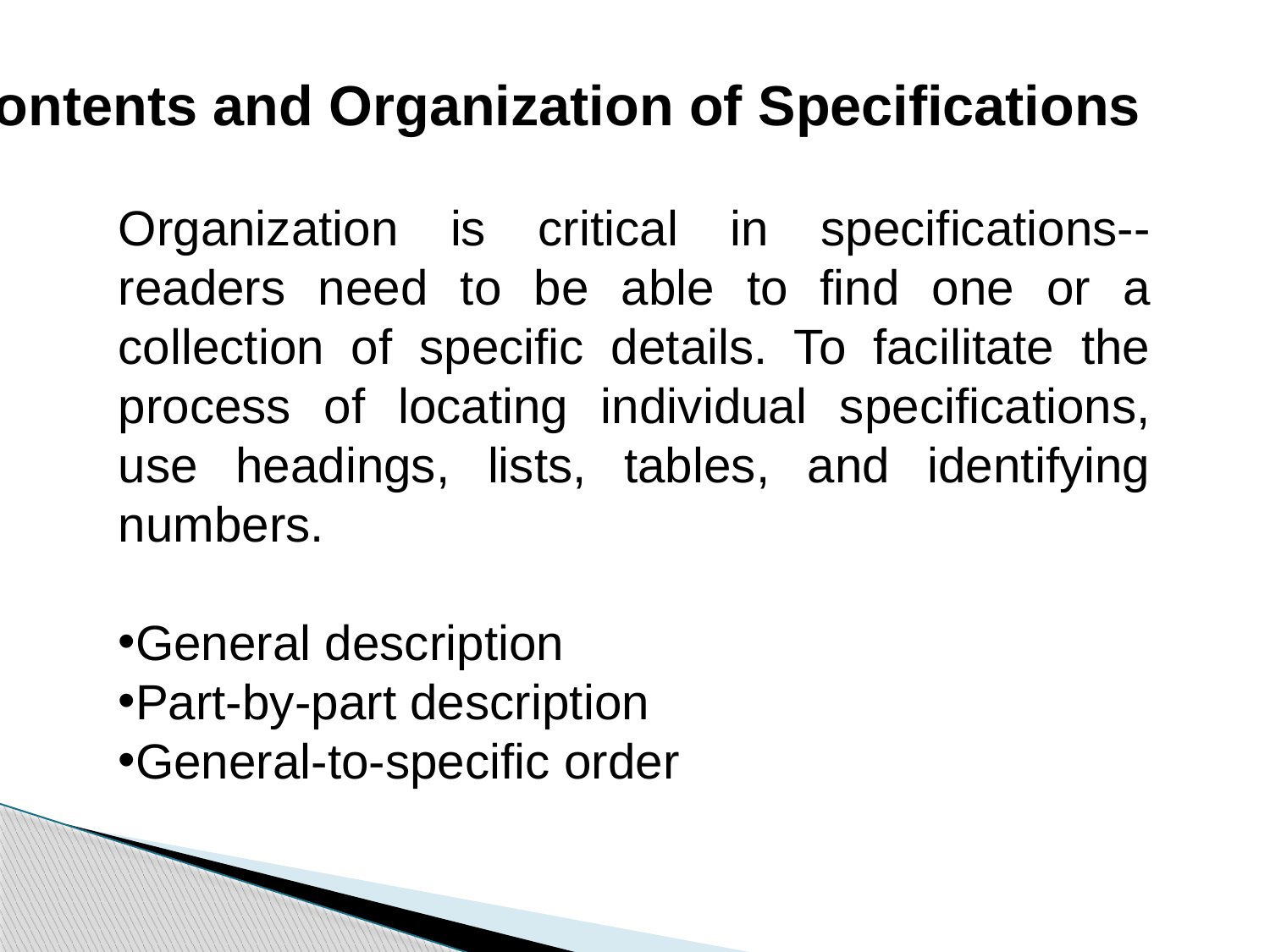

Contents and Organization of Specifications
Organization is critical in specifications--readers need to be able to find one or a collection of specific details. To facilitate the process of locating individual specifications, use headings, lists, tables, and identifying numbers.

General description
Part-by-part description
General-to-specific order